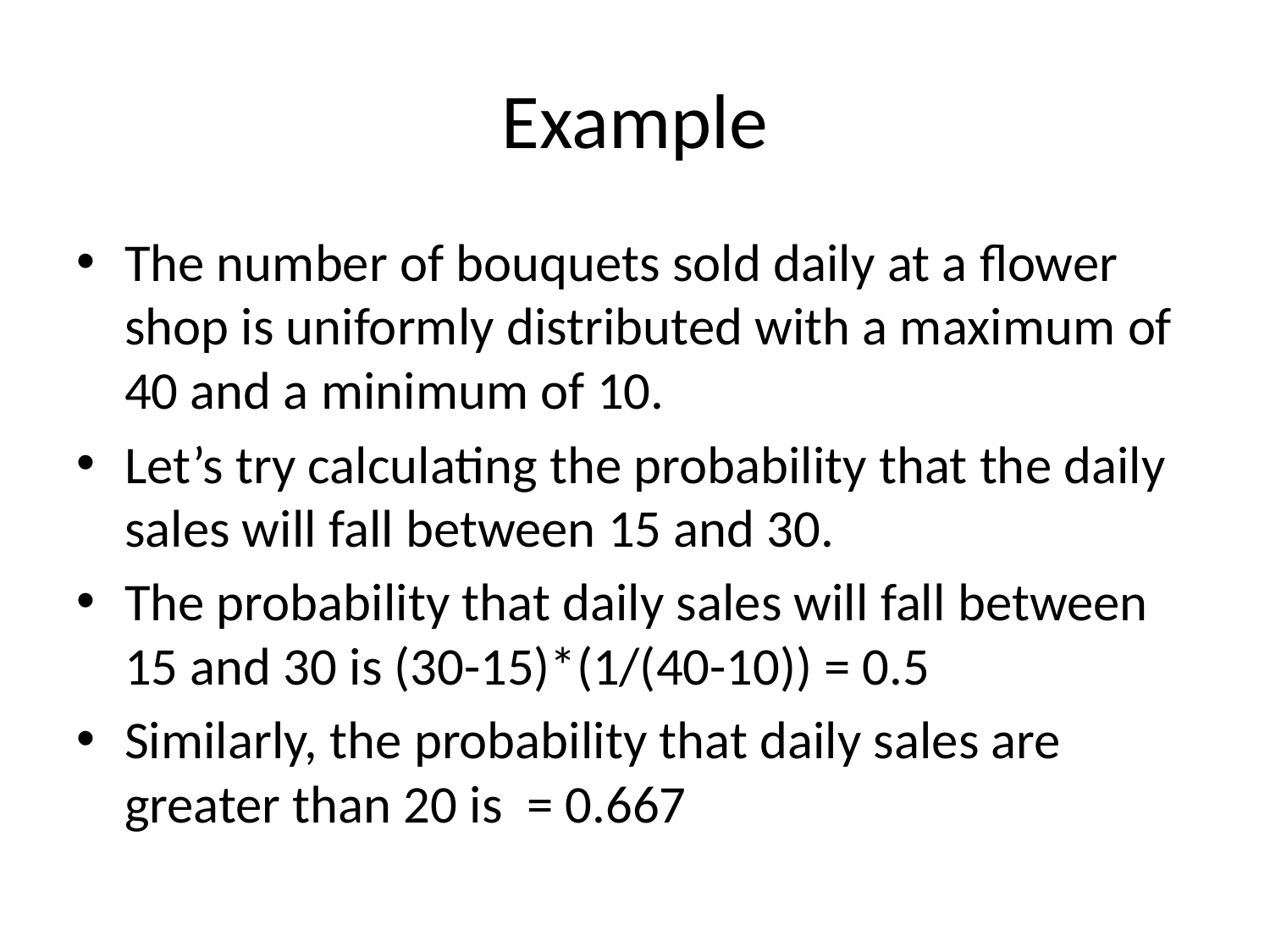

# Example
The number of bouquets sold daily at a flower shop is uniformly distributed with a maximum of 40 and a minimum of 10.
Let’s try calculating the probability that the daily sales will fall between 15 and 30.
The probability that daily sales will fall between 15 and 30 is (30-15)*(1/(40-10)) = 0.5
Similarly, the probability that daily sales are greater than 20 is  = 0.667